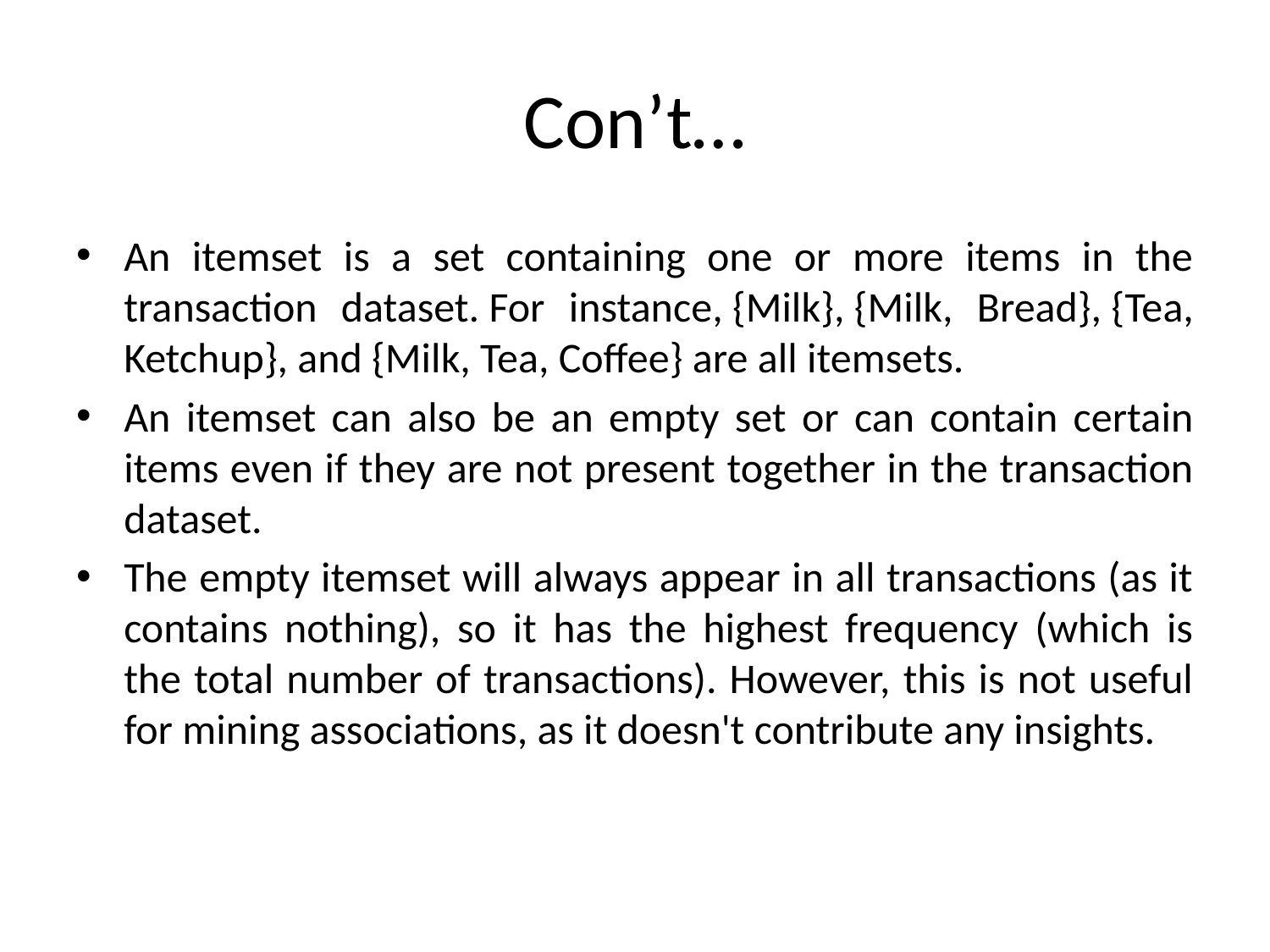

# Con’t…
An itemset is a set containing one or more items in the transaction dataset. For instance, {Milk}, {Milk, Bread}, {Tea, Ketchup}, and {Milk, Tea, Coffee} are all itemsets.
An itemset can also be an empty set or can contain certain items even if they are not present together in the transaction dataset.
The empty itemset will always appear in all transactions (as it contains nothing), so it has the highest frequency (which is the total number of transactions). However, this is not useful for mining associations, as it doesn't contribute any insights.